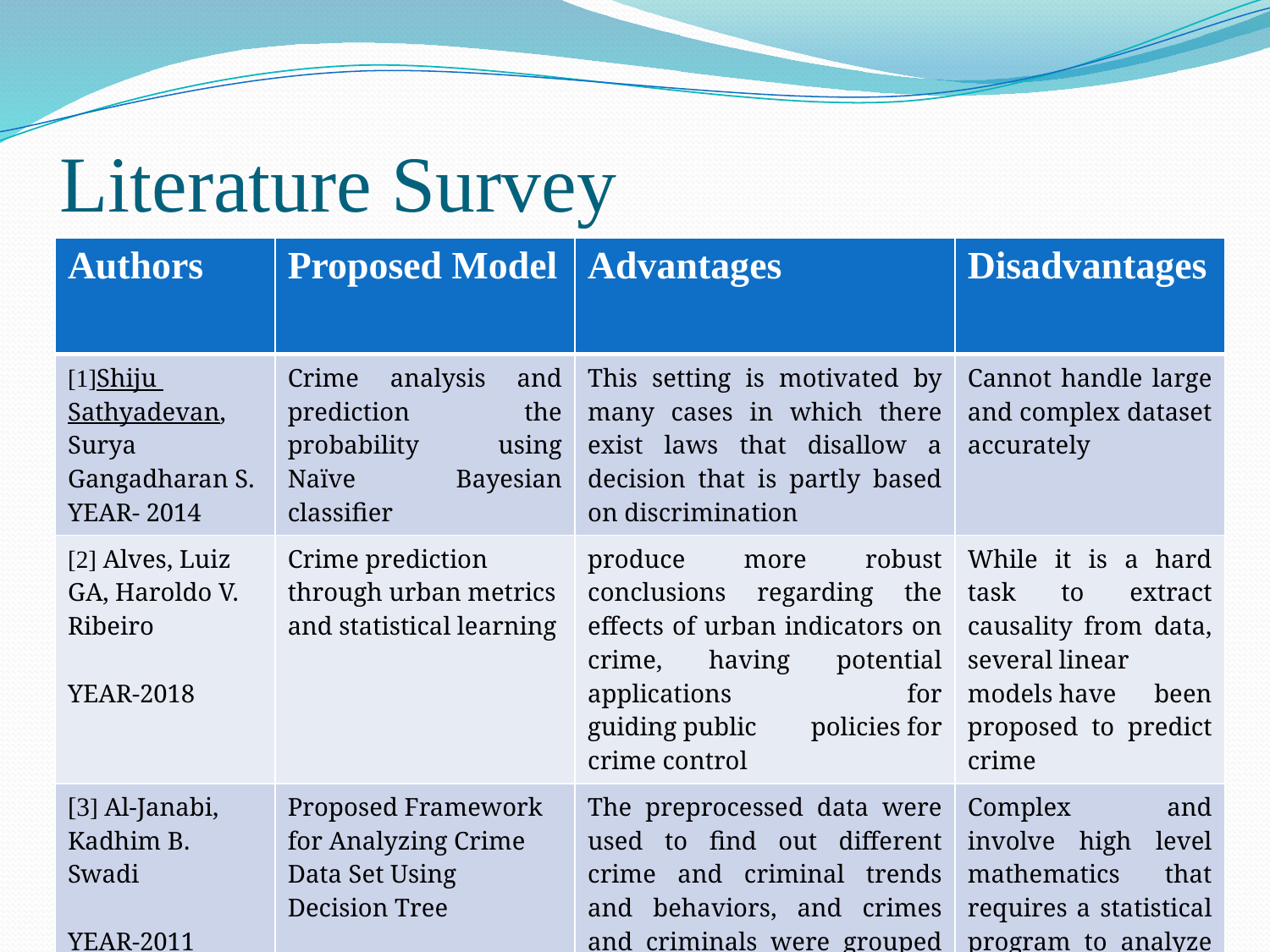

# Literature Survey
| Authors | Proposed Model | Advantages | Disadvantages |
| --- | --- | --- | --- |
| [1]Shiju Sathyadevan, Surya Gangadharan S. YEAR- 2014 | Crime analysis and prediction the probability using Naïve Bayesian classifier | This setting is motivated by many cases in which there exist laws that disallow a decision that is partly based on discrimination | Cannot handle large and complex dataset accurately |
| [2] Alves, Luiz GA, Haroldo V. Ribeiro YEAR-2018 | Crime prediction through urban metrics and statistical learning | produce more robust conclusions regarding the effects of urban indicators on crime, having potential applications for guiding public policies for crime control | While it is a hard task to extract causality from data, several linear models have been proposed to predict crime |
| [3] Al-Janabi, Kadhim B. Swadi YEAR-2011 | Proposed Framework for Analyzing Crime Data Set Using Decision Tree | The preprocessed data were used to find out different crime and criminal trends and behaviors, and crimes and criminals were grouped into clusters according to their important attributes | Complex and involve high level mathematics that requires a statistical program to analyze the data |